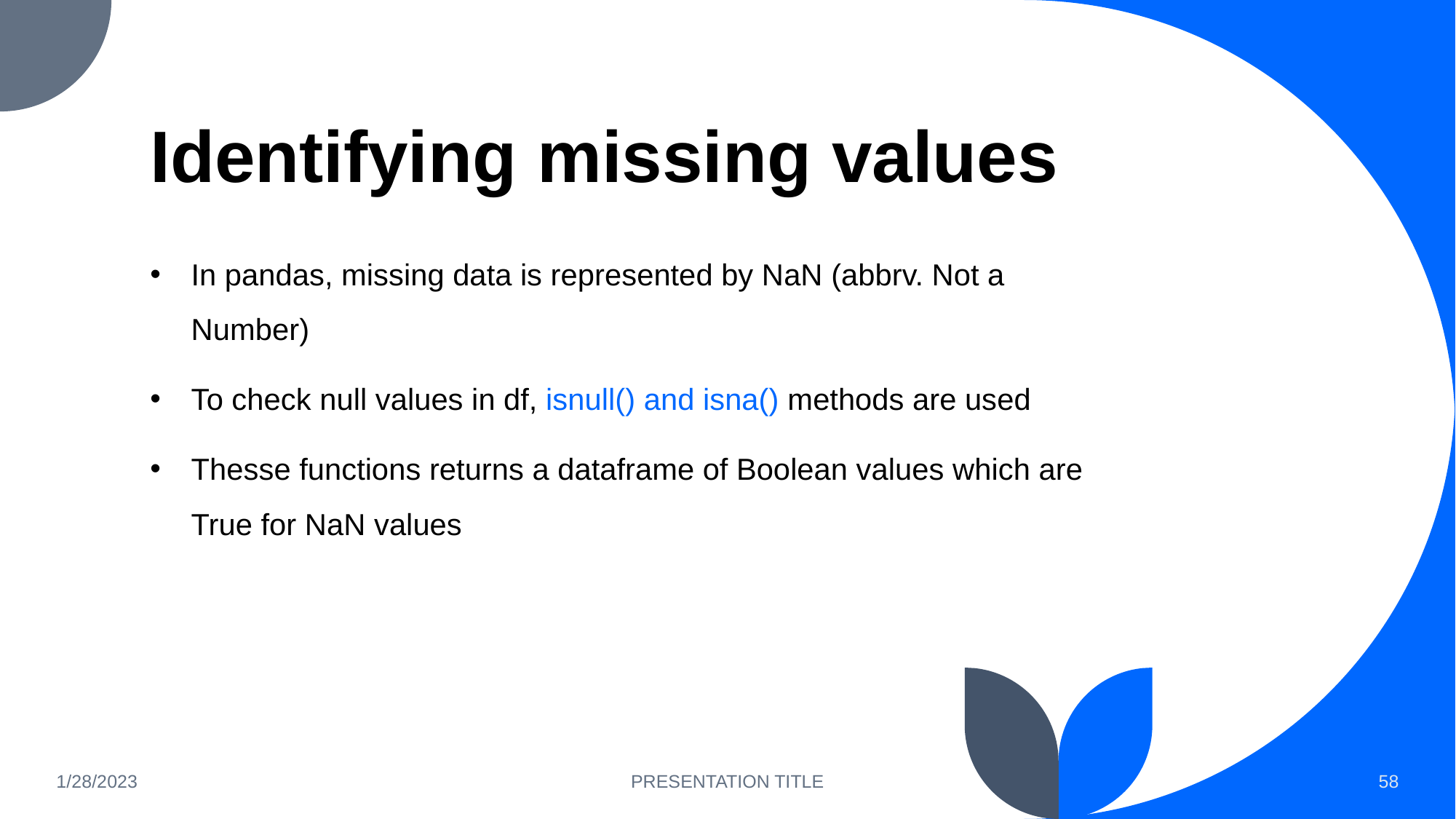

# Identifying missing values
In pandas, missing data is represented by NaN (abbrv. Not a Number)
To check null values in df, isnull() and isna() methods are used
Thesse functions returns a dataframe of Boolean values which are True for NaN values

1/28/2023
PRESENTATION TITLE
58